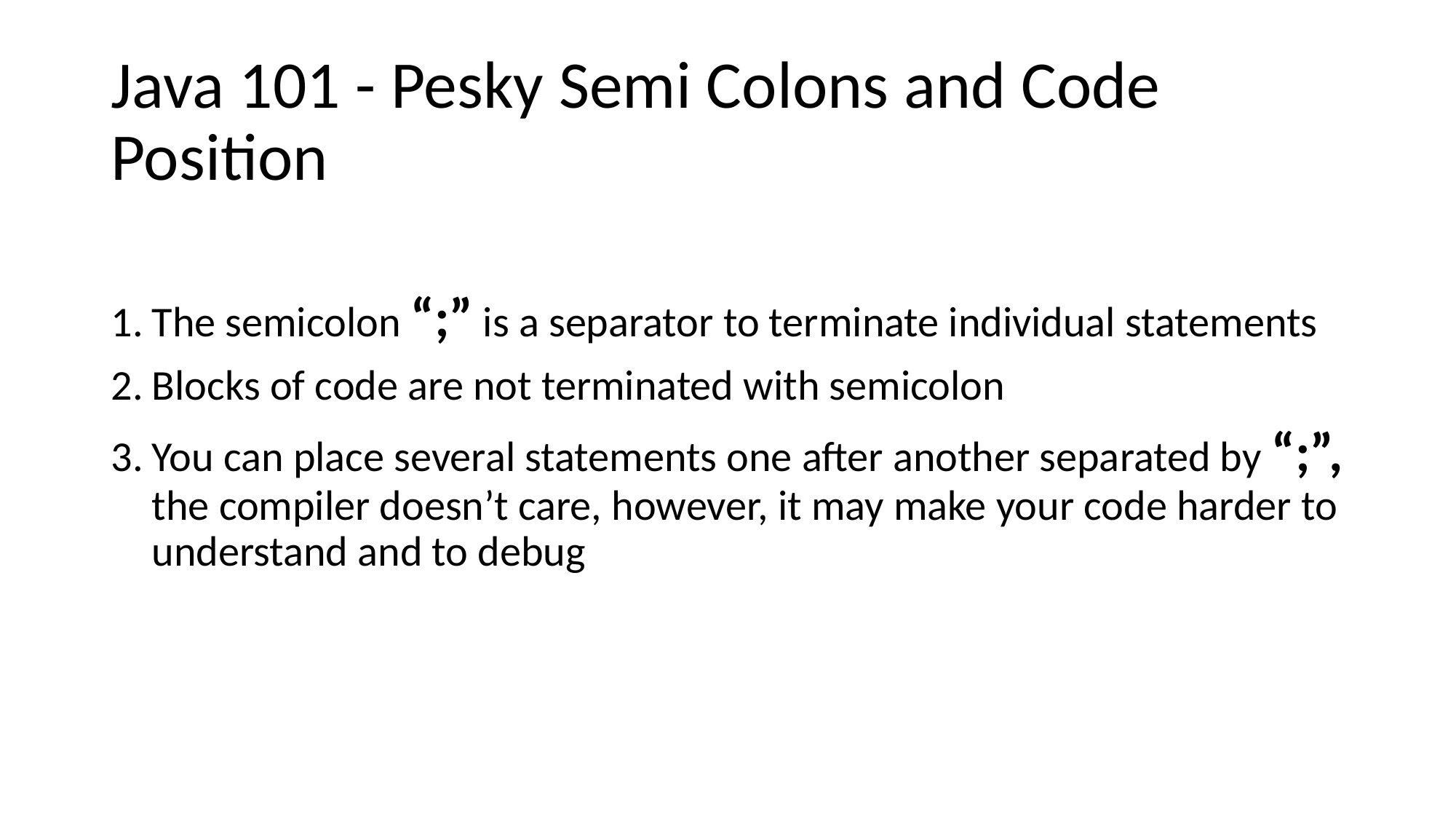

# Java 101 - Pesky Semi Colons and Code Position

The semicolon “;” is a separator to terminate individual statements
Blocks of code are not terminated with semicolon
You can place several statements one after another separated by “;”, the compiler doesn’t care, however, it may make your code harder to understand and to debug